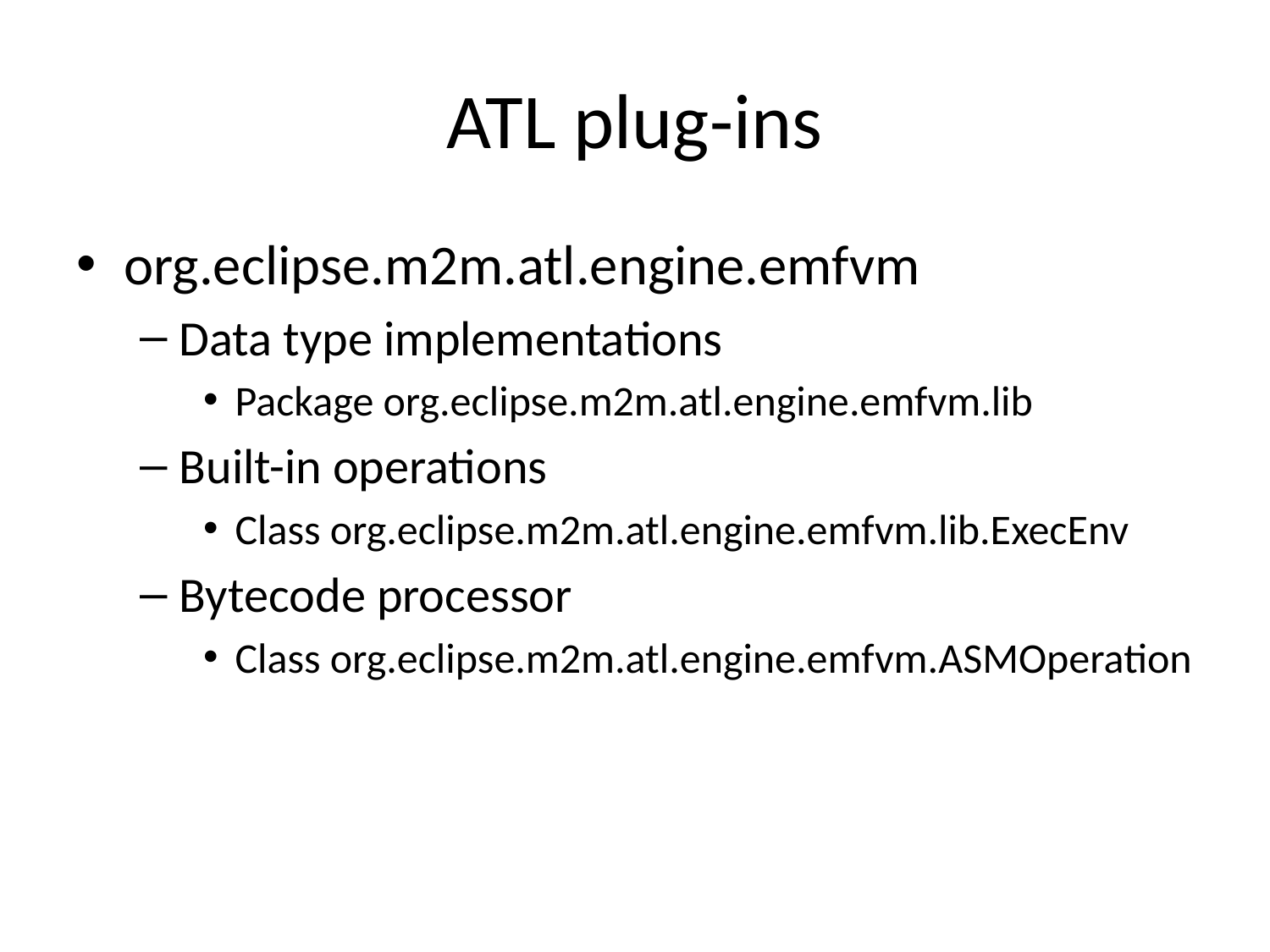

# ATL plug-ins
org.eclipse.m2m.atl.engine.emfvm
Data type implementations
Package org.eclipse.m2m.atl.engine.emfvm.lib
Built-in operations
Class org.eclipse.m2m.atl.engine.emfvm.lib.ExecEnv
Bytecode processor
Class org.eclipse.m2m.atl.engine.emfvm.ASMOperation